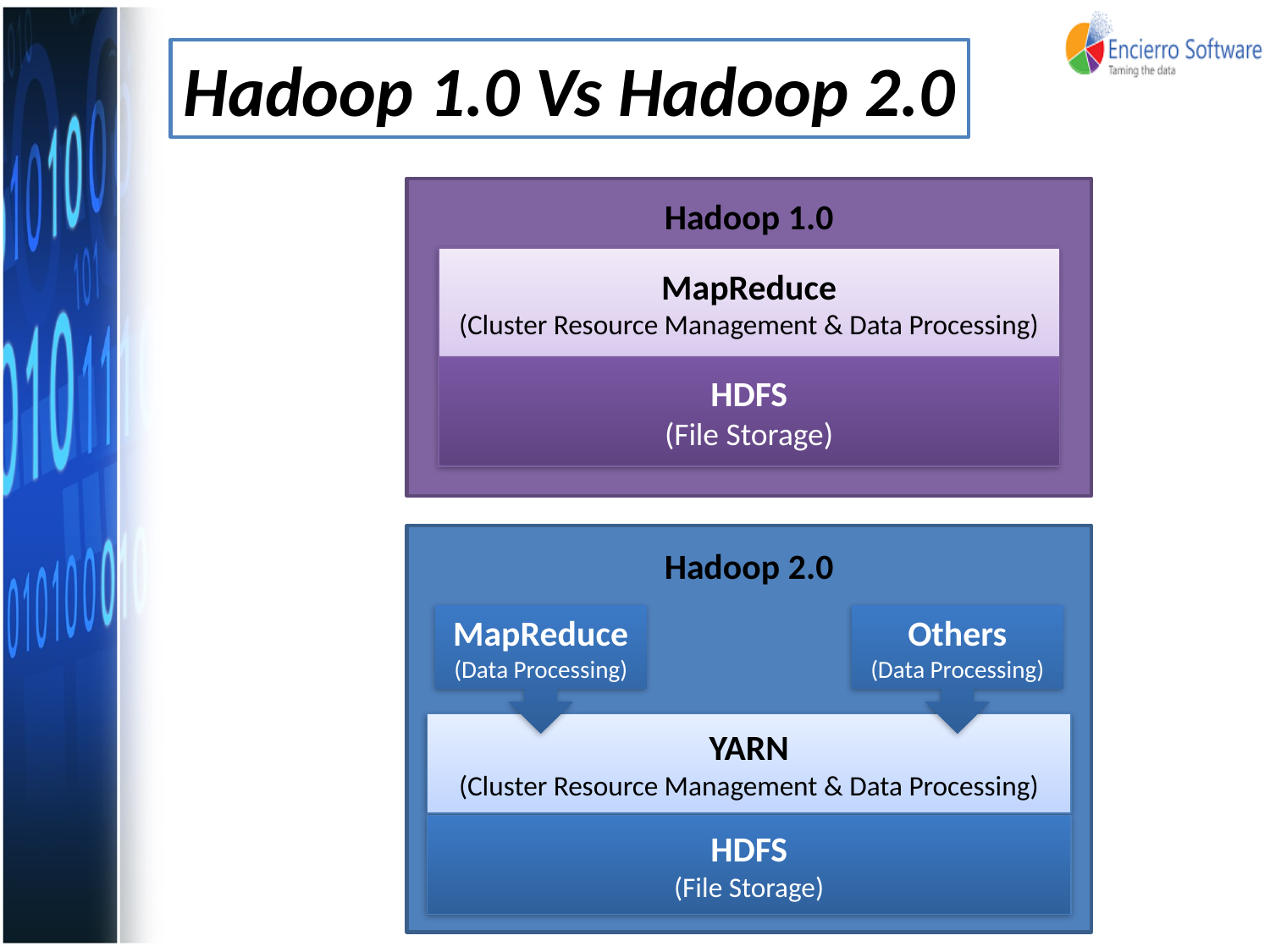

Hadoop 1.0 Vs Hadoop 2.0

Hadoop 1.0
MapReduce
(Cluster Resource Management & Data Processing)
HDFS
(File Storage)

Hadoop 2.0
MapReduce
(Data Processing)
Others
(Data Processing)
YARN
(Cluster Resource Management & Data Processing)
HDFS
(File Storage)